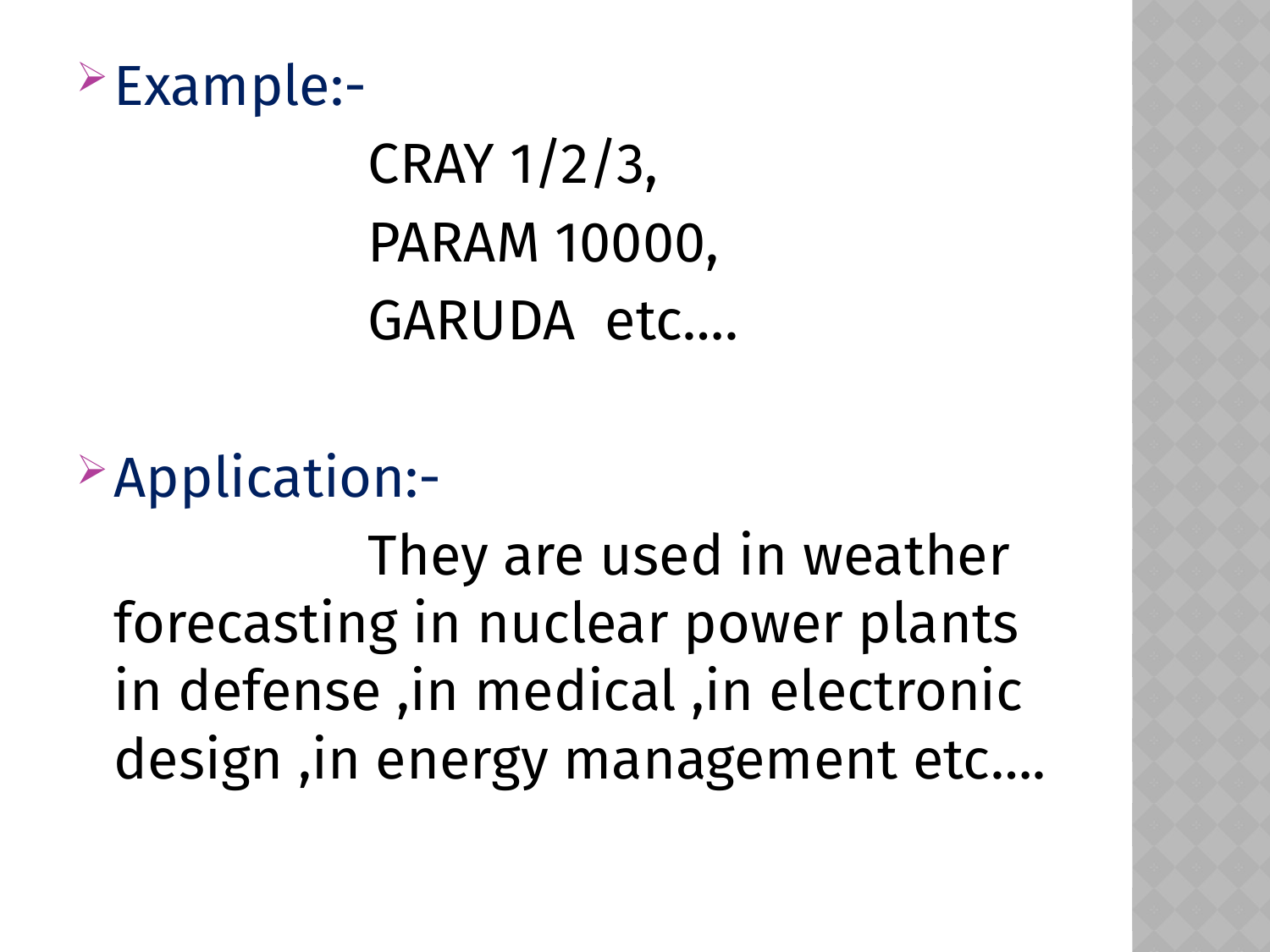

Example:-
			CRAY 1/2/3,
			PARAM 10000,
			GARUDA  etc….

Application:-
   		They are used in weather forecasting in nuclear power plants in defense ,in medical ,in electronic design ,in energy management etc….